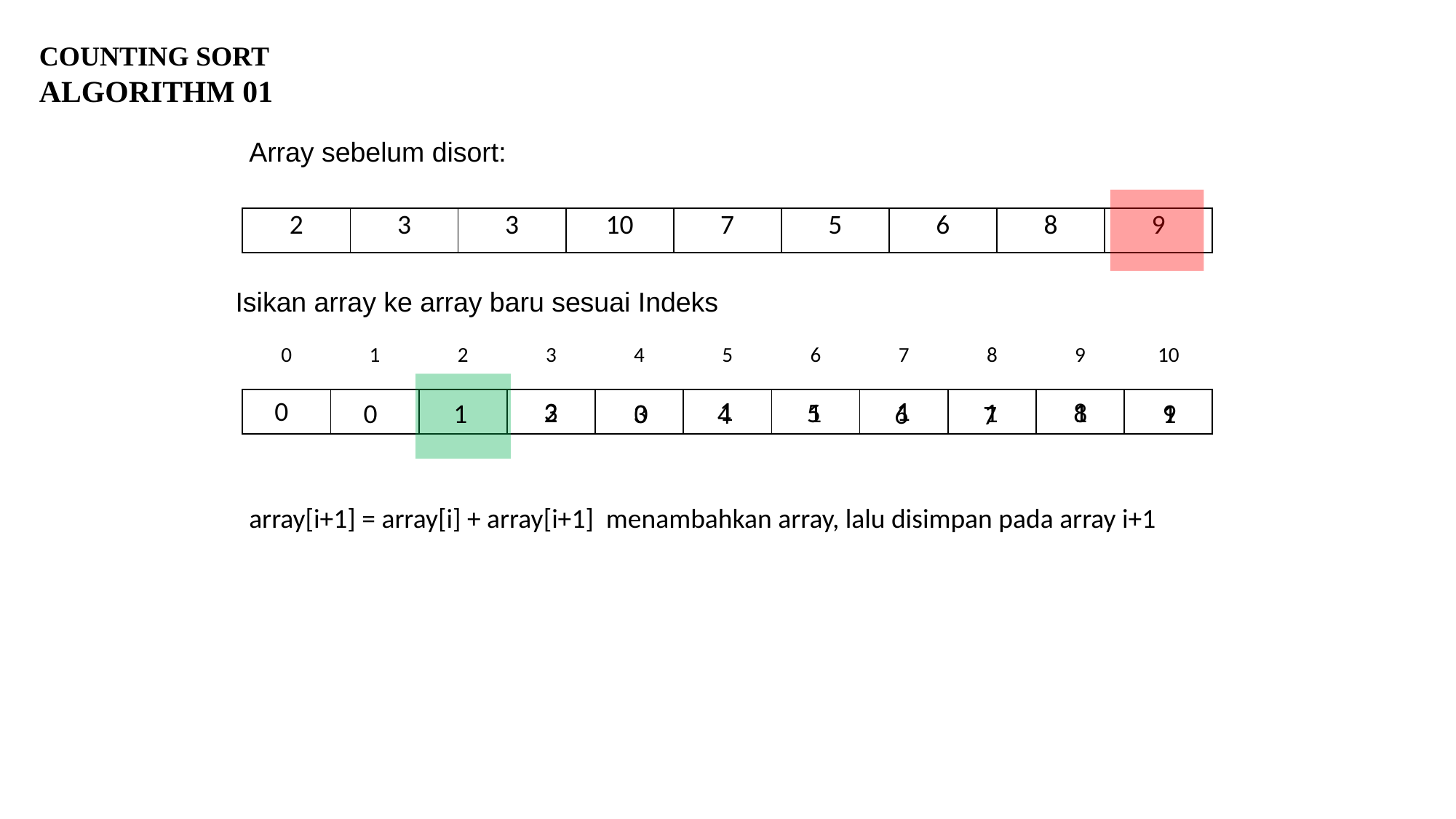

COUNTING SORT ALGORITHM 01
Array sebelum disort:

| 2 | 3 | 3 | 10 | 7 | 5 | 6 | 8 | 9 |
| --- | --- | --- | --- | --- | --- | --- | --- | --- |
Isikan array ke array baru sesuai Indeks
| 0 | 1 | 2 | 3 | 4 | 5 | 6 | 7 | 8 | 9 | 10 |
| --- | --- | --- | --- | --- | --- | --- | --- | --- | --- | --- |

0
1
1
3
|  |  |  |  |  |  |  |  |  |  |  |
| --- | --- | --- | --- | --- | --- | --- | --- | --- | --- | --- |
2
1
1
5
1
8
0
1
1
9
0
3
6
4
7
array[i+1] = array[i] + array[i+1]  menambahkan array, lalu disimpan pada array i+1